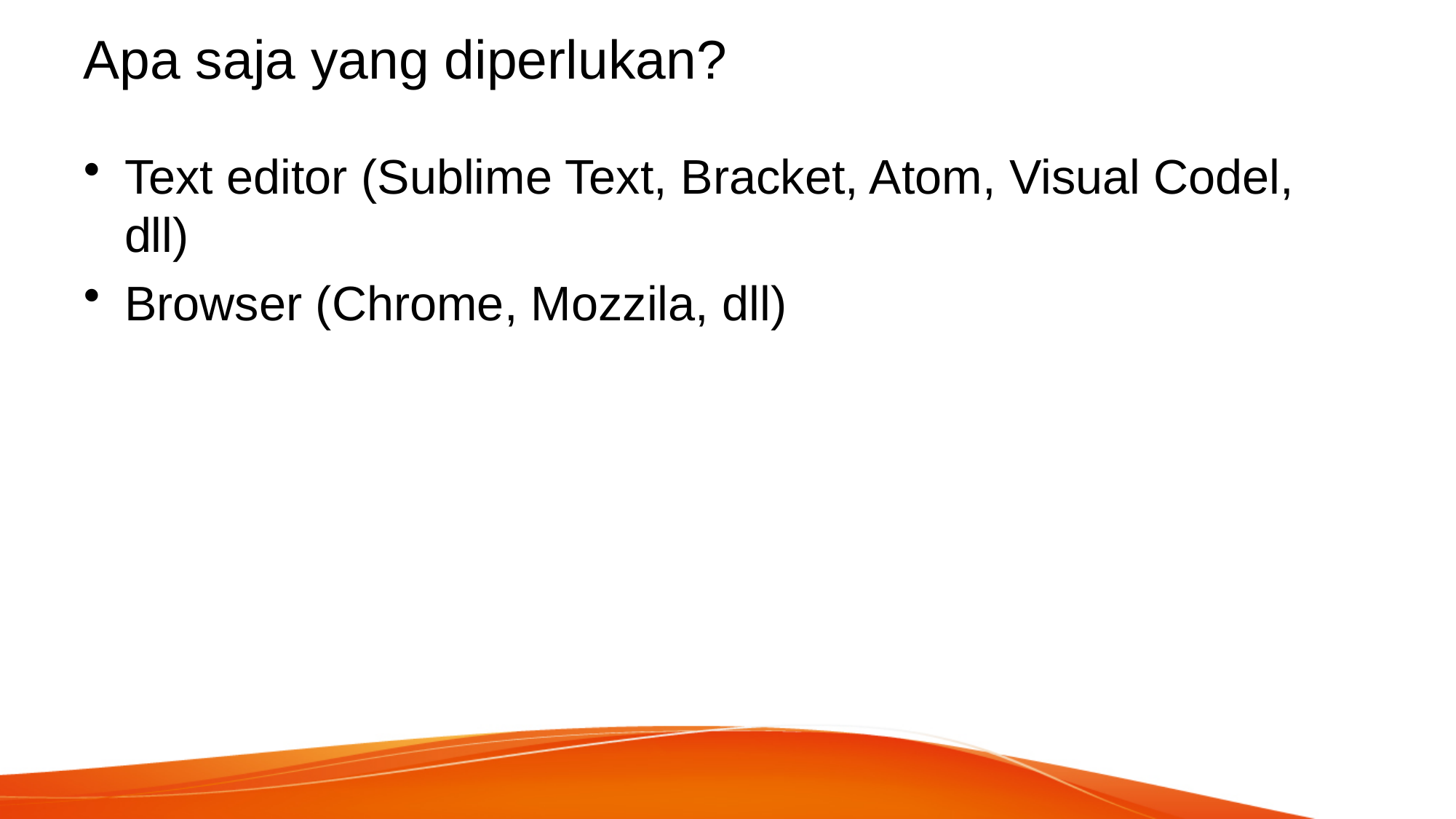

# Apa saja yang diperlukan?
Text editor (Sublime Text, Bracket, Atom, Visual Codel, dll)
Browser (Chrome, Mozzila, dll)